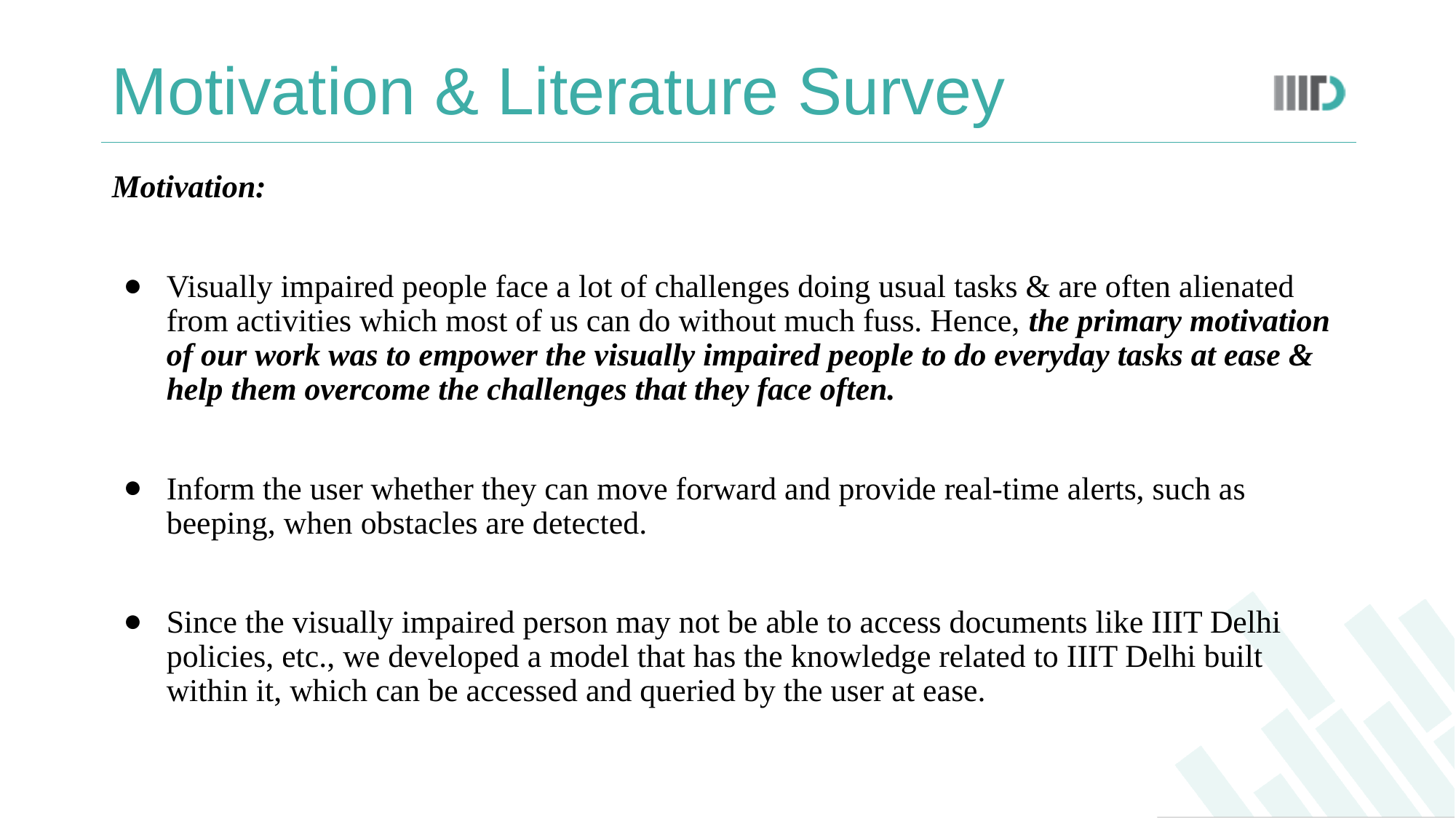

# Motivation & Literature Survey
Motivation:

Visually impaired people face a lot of challenges doing usual tasks & are often alienated from activities which most of us can do without much fuss. Hence, the primary motivation of our work was to empower the visually impaired people to do everyday tasks at ease & help them overcome the challenges that they face often.

Inform the user whether they can move forward and provide real-time alerts, such as beeping, when obstacles are detected.

Since the visually impaired person may not be able to access documents like IIIT Delhi policies, etc., we developed a model that has the knowledge related to IIIT Delhi built within it, which can be accessed and queried by the user at ease.